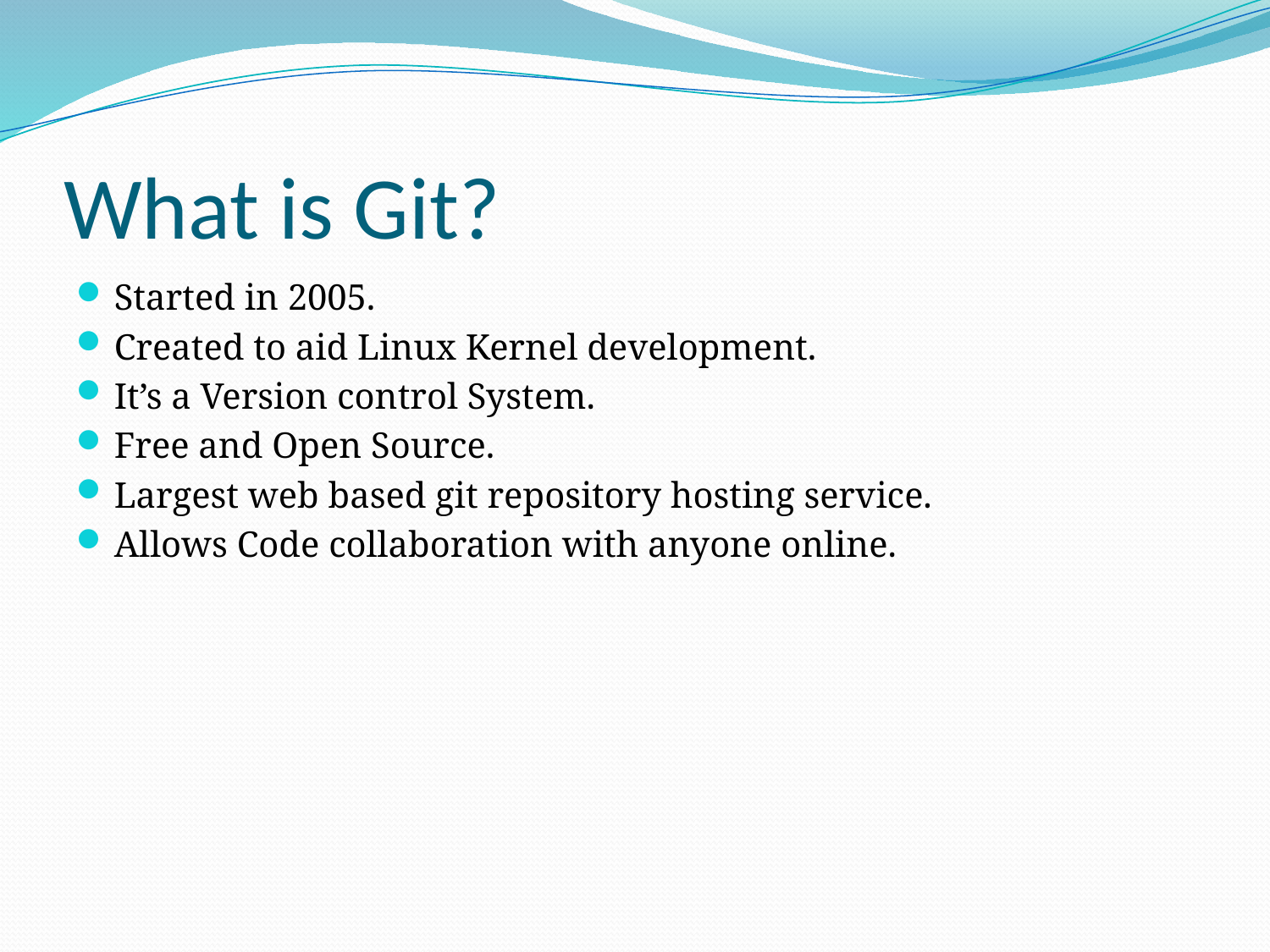

# What is Git?
Started in 2005.
Created to aid Linux Kernel development.
It’s a Version control System.
Free and Open Source.
Largest web based git repository hosting service.
Allows Code collaboration with anyone online.